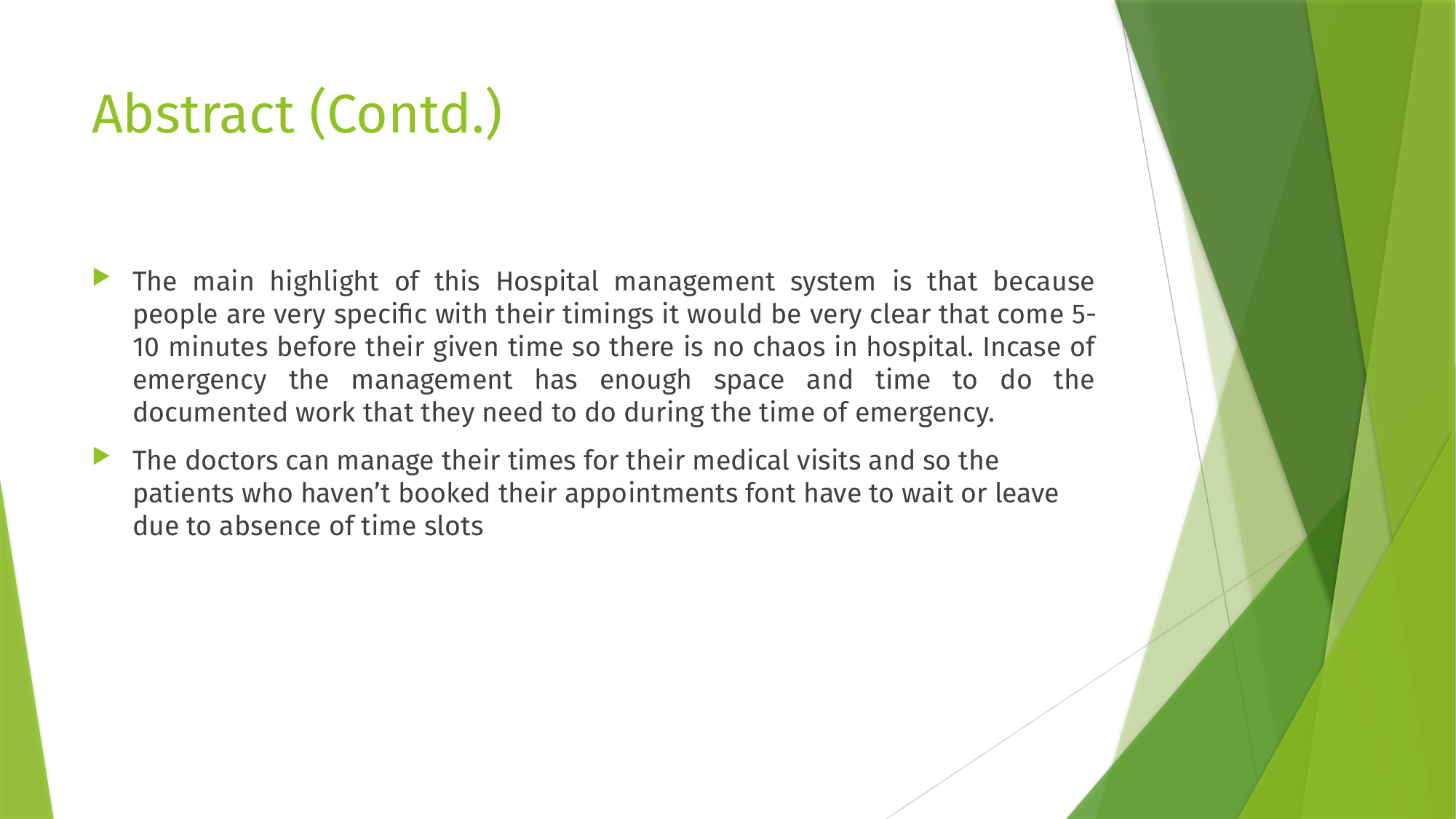

# Abstract (Contd.)
The main highlight of this Hospital management system is that because people are very specific with their timings it would be very clear that come 5-10 minutes before their given time so there is no chaos in hospital. Incase of emergency the management has enough space and time to do the documented work that they need to do during the time of emergency.
The doctors can manage their times for their medical visits and so the patients who haven’t booked their appointments font have to wait or leave due to absence of time slots